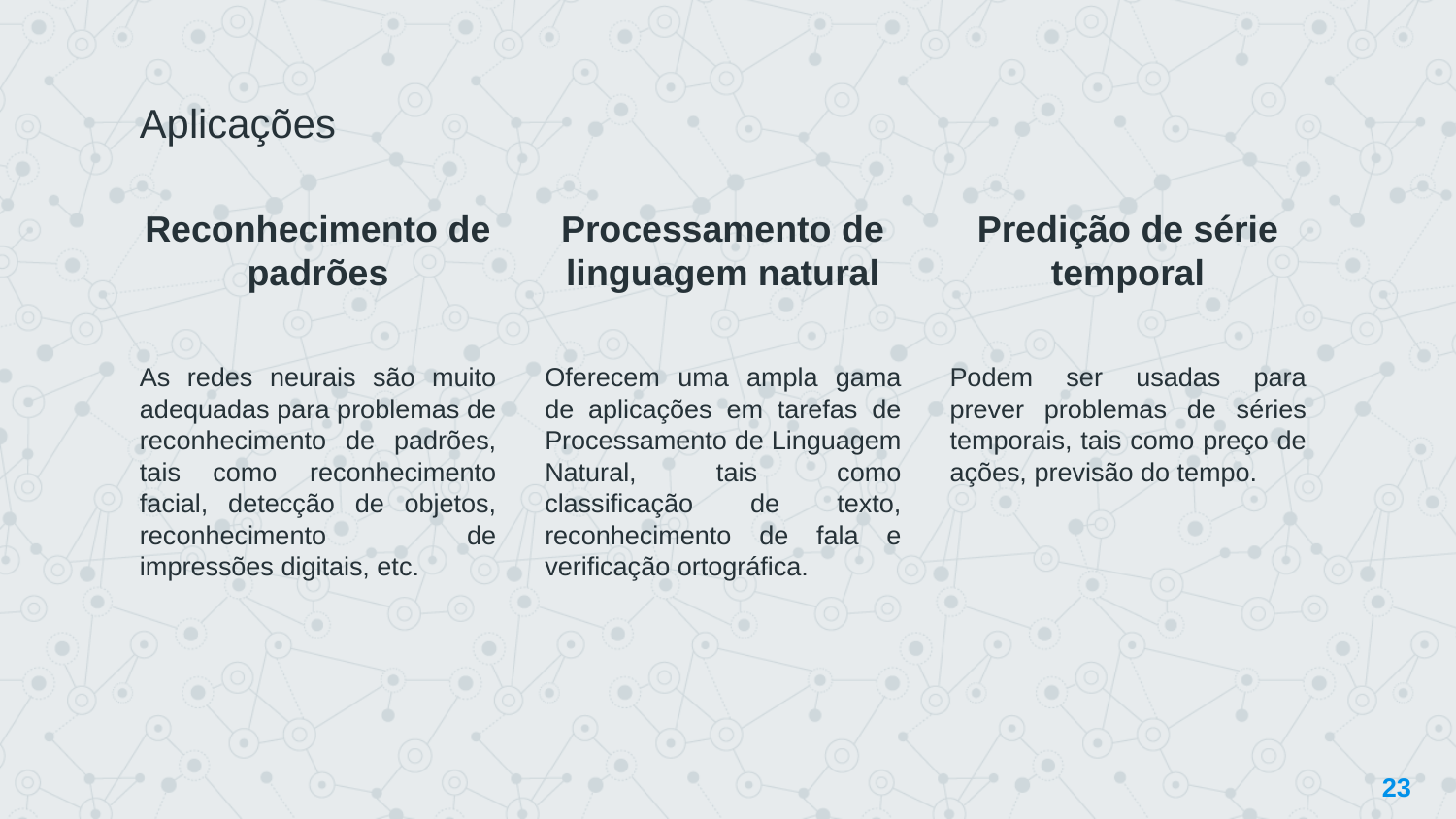

Aplicações
Reconhecimento de padrões

As redes neurais são muito adequadas para problemas de reconhecimento de padrões, tais como reconhecimento facial, detecção de objetos, reconhecimento de impressões digitais, etc.
Processamento de linguagem natural

Oferecem uma ampla gama de aplicações em tarefas de Processamento de Linguagem Natural, tais como classificação de texto, reconhecimento de fala e verificação ortográfica.
Predição de série temporal

Podem ser usadas para prever problemas de séries temporais, tais como preço de ações, previsão do tempo.
23